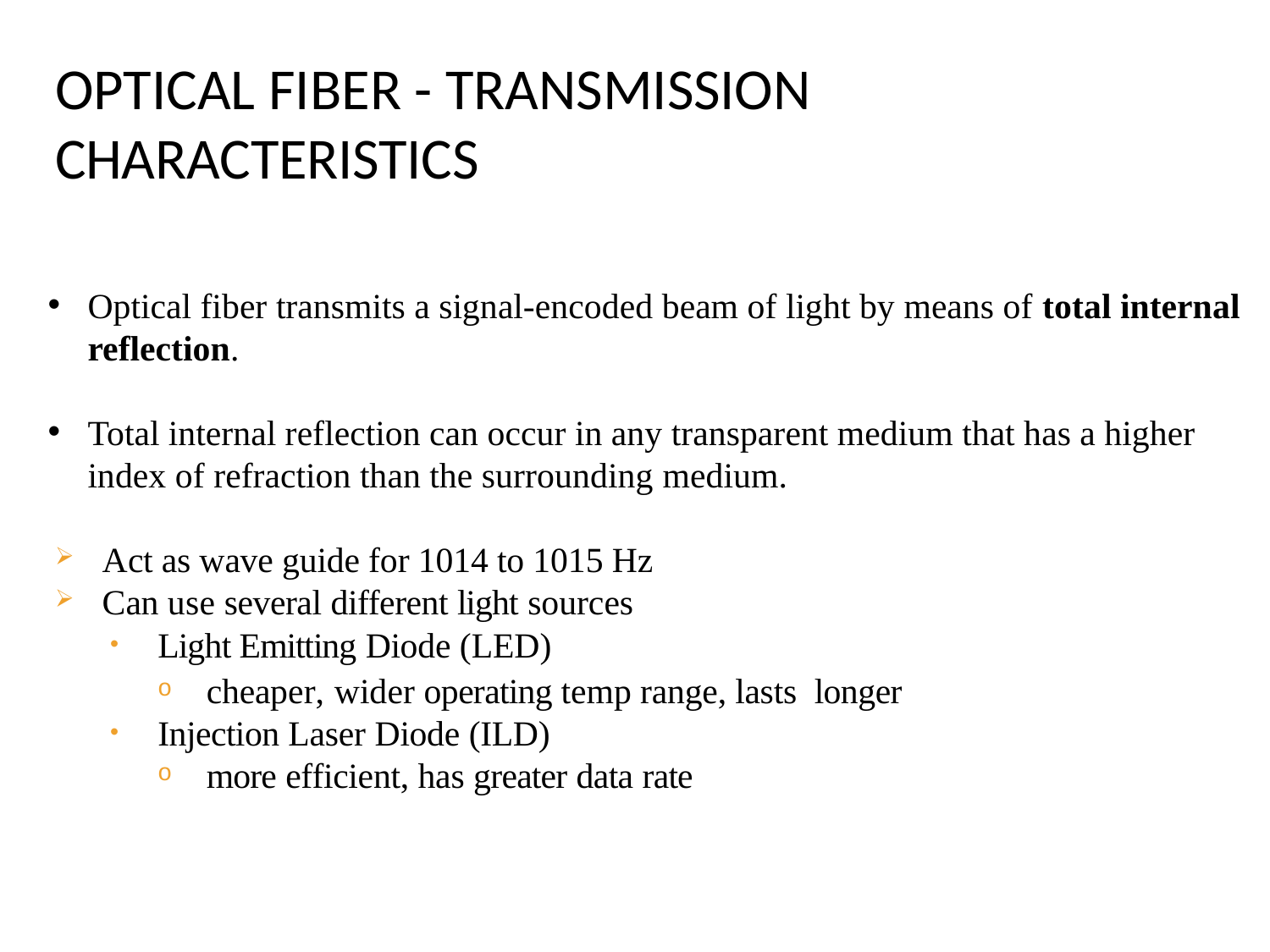

# OPTICAL FIBER - TRANSMISSION  CHARACTERISTICS
Optical fiber transmits a signal-encoded beam of light by means of total internal reflection.

Total internal reflection can occur in any transparent medium that has a higher index of refraction than the surrounding medium.

Act as wave guide for 1014 to 1015 Hz
Can use several different light sources
Light Emitting Diode (LED)
cheaper, wider operating temp range, lasts  longer
Injection Laser Diode (ILD)
more efficient, has greater data rate